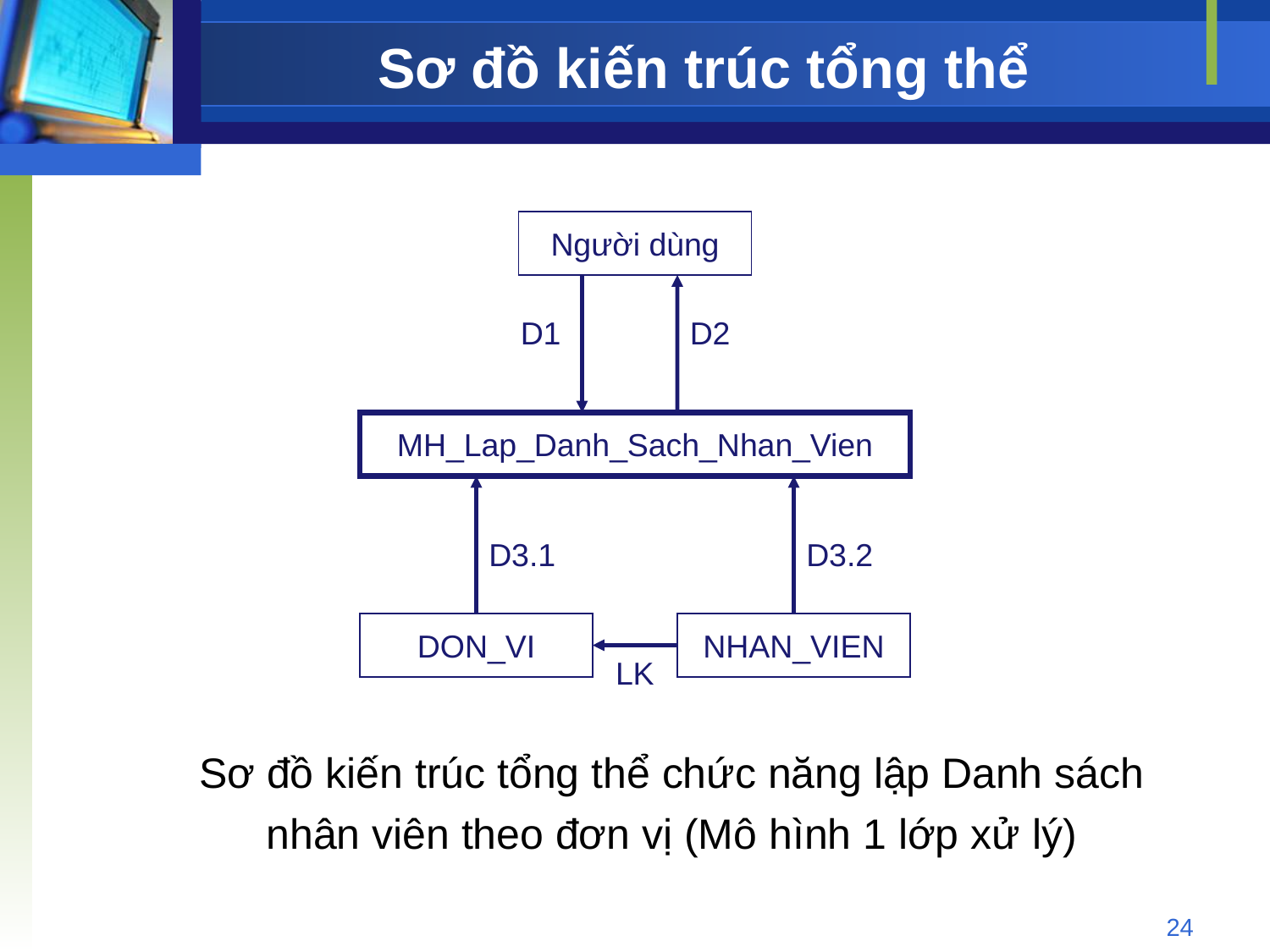

# Sơ đồ kiến trúc tổng thể
Người dùng

D1
D2
MH_Lap_Danh_Sach_Nhan_Vien

D3.1
D3.2
DON_VI
NHAN_VIEN

LK
Sơ đồ kiến trúc tổng thể chức năng lập Danh sách nhân viên theo đơn vị (Mô hình 1 lớp xử lý)
24